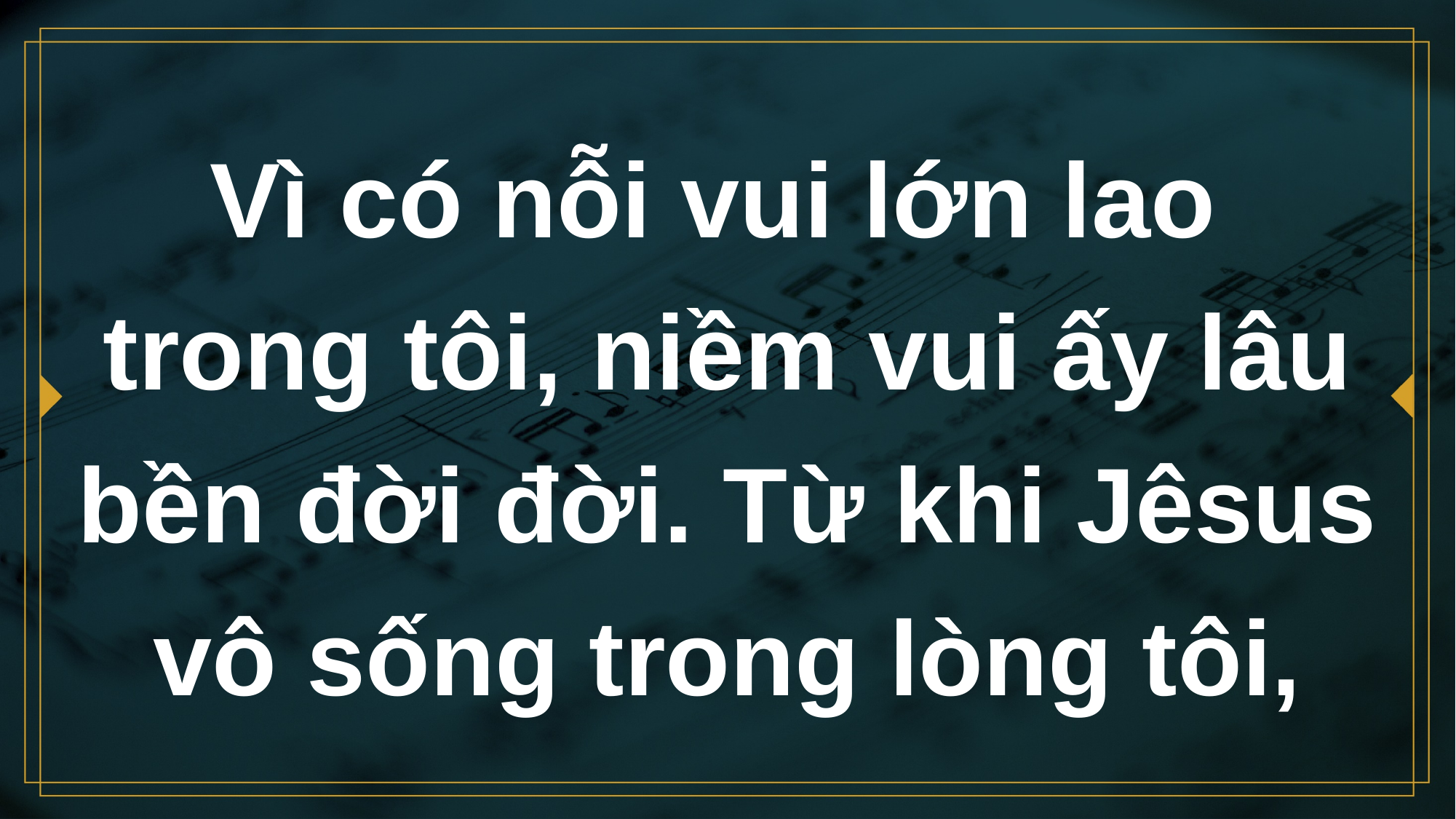

# Vì có nỗi vui lớn lao trong tôi, niềm vui ấy lâu bền đời đời. Từ khi Jêsus vô sống trong lòng tôi,